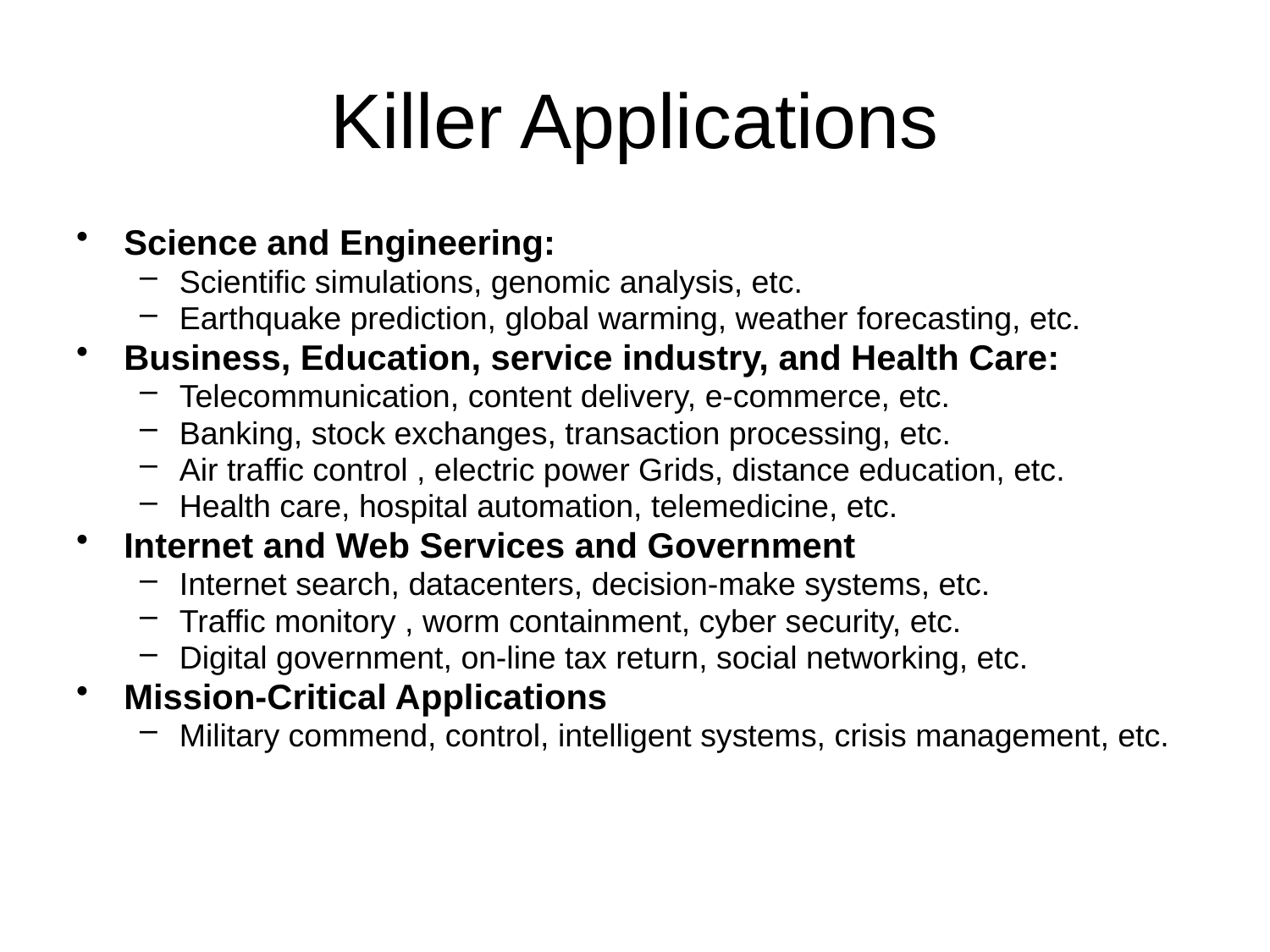

# Killer Applications
Science and Engineering:
Scientific simulations, genomic analysis, etc.
Earthquake prediction, global warming, weather forecasting, etc.
Business, Education, service industry, and Health Care:
Telecommunication, content delivery, e-commerce, etc.
Banking, stock exchanges, transaction processing, etc.
Air traffic control , electric power Grids, distance education, etc.
Health care, hospital automation, telemedicine, etc.
Internet and Web Services and Government
Internet search, datacenters, decision-make systems, etc.
Traffic monitory , worm containment, cyber security, etc.
Digital government, on-line tax return, social networking, etc.
Mission-Critical Applications
Military commend, control, intelligent systems, crisis management, etc.